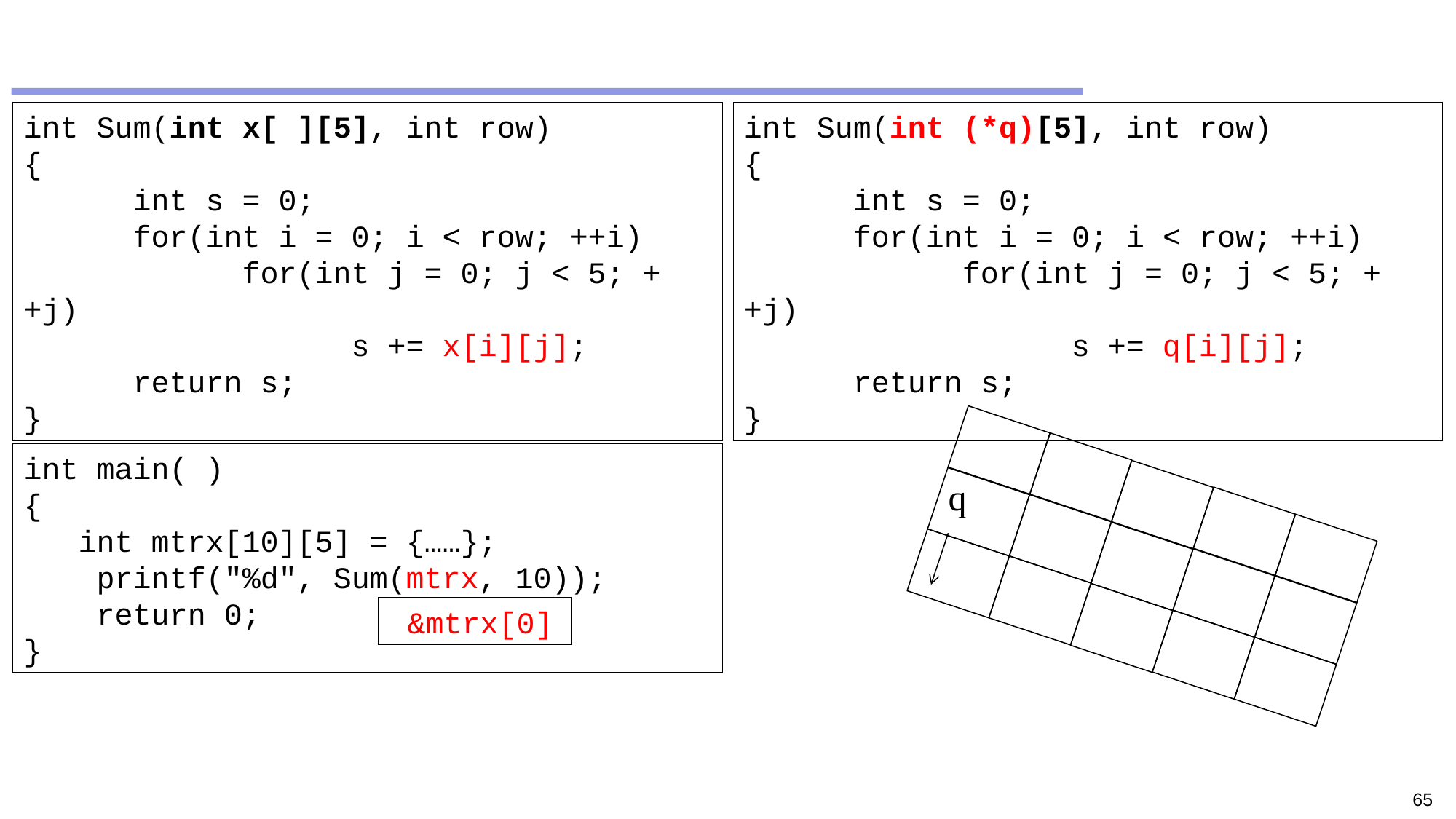

#
int Sum(int x[ ][5], int row)
{
	int s = 0;
	for(int i = 0; i < row; ++i)
		for(int j = 0; j < 5; ++j)
			s += x[i][j];
	return s;
}
int Sum(int (*q)[5], int row)
{
	int s = 0;
	for(int i = 0; i < row; ++i)
		for(int j = 0; j < 5; ++j)
			s += q[i][j];
	return s;
}
int main( )
{
   int mtrx[10][5] = {……};
    printf("%d", Sum(mtrx, 10));
    return 0;
}

q
 &mtrx[0]
65